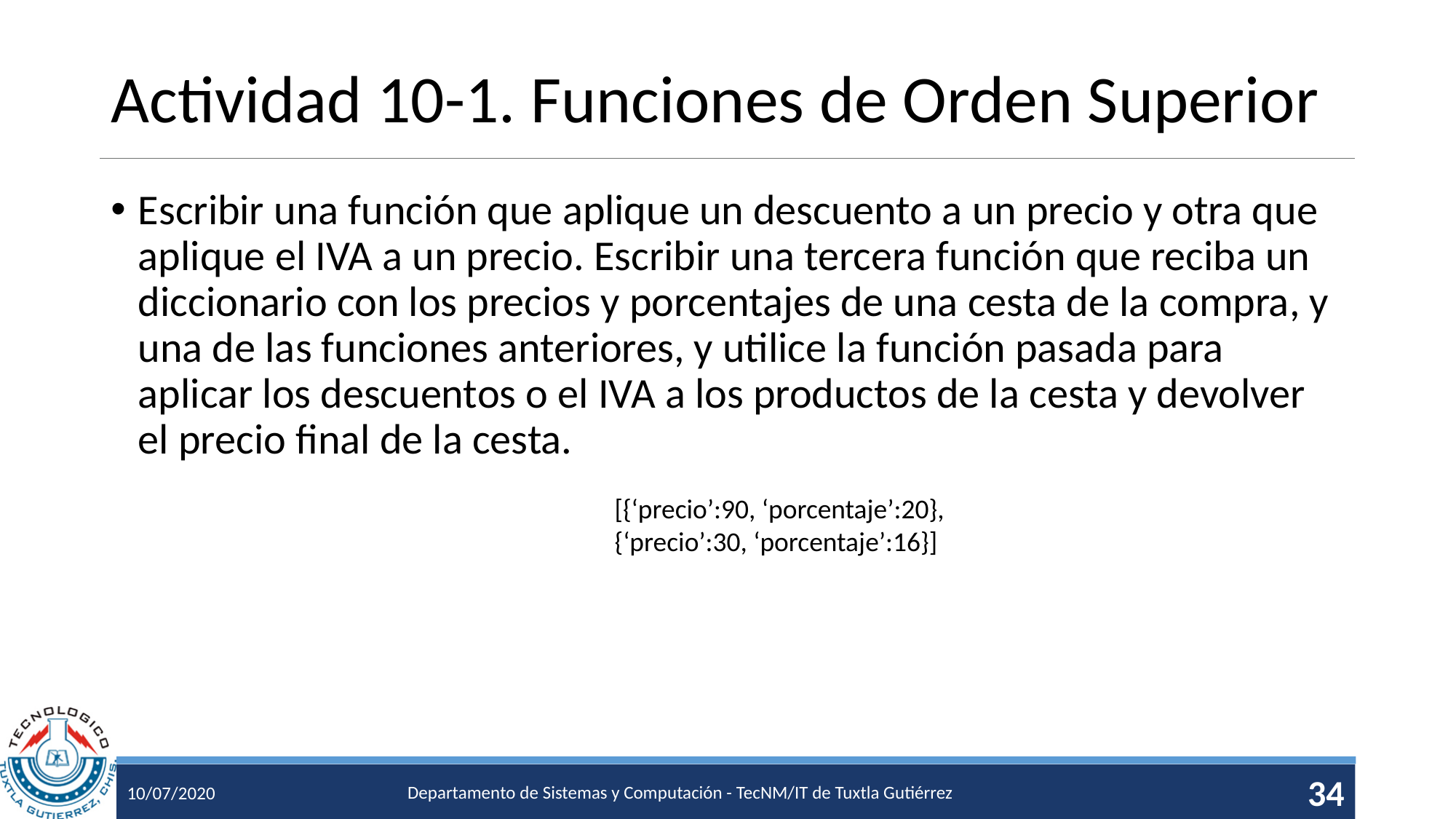

# Actividad 10-1. Funciones de Orden Superior
Escribir una función que aplique un descuento a un precio y otra que aplique el IVA a un precio. Escribir una tercera función que reciba un diccionario con los precios y porcentajes de una cesta de la compra, y una de las funciones anteriores, y utilice la función pasada para aplicar los descuentos o el IVA a los productos de la cesta y devolver el precio final de la cesta.

[{‘precio’:90, ‘porcentaje’:20},
{‘precio’:30, ‘porcentaje’:16}]
Departamento de Sistemas y Computación - TecNM/IT de Tuxtla Gutiérrez
34
10/07/2020